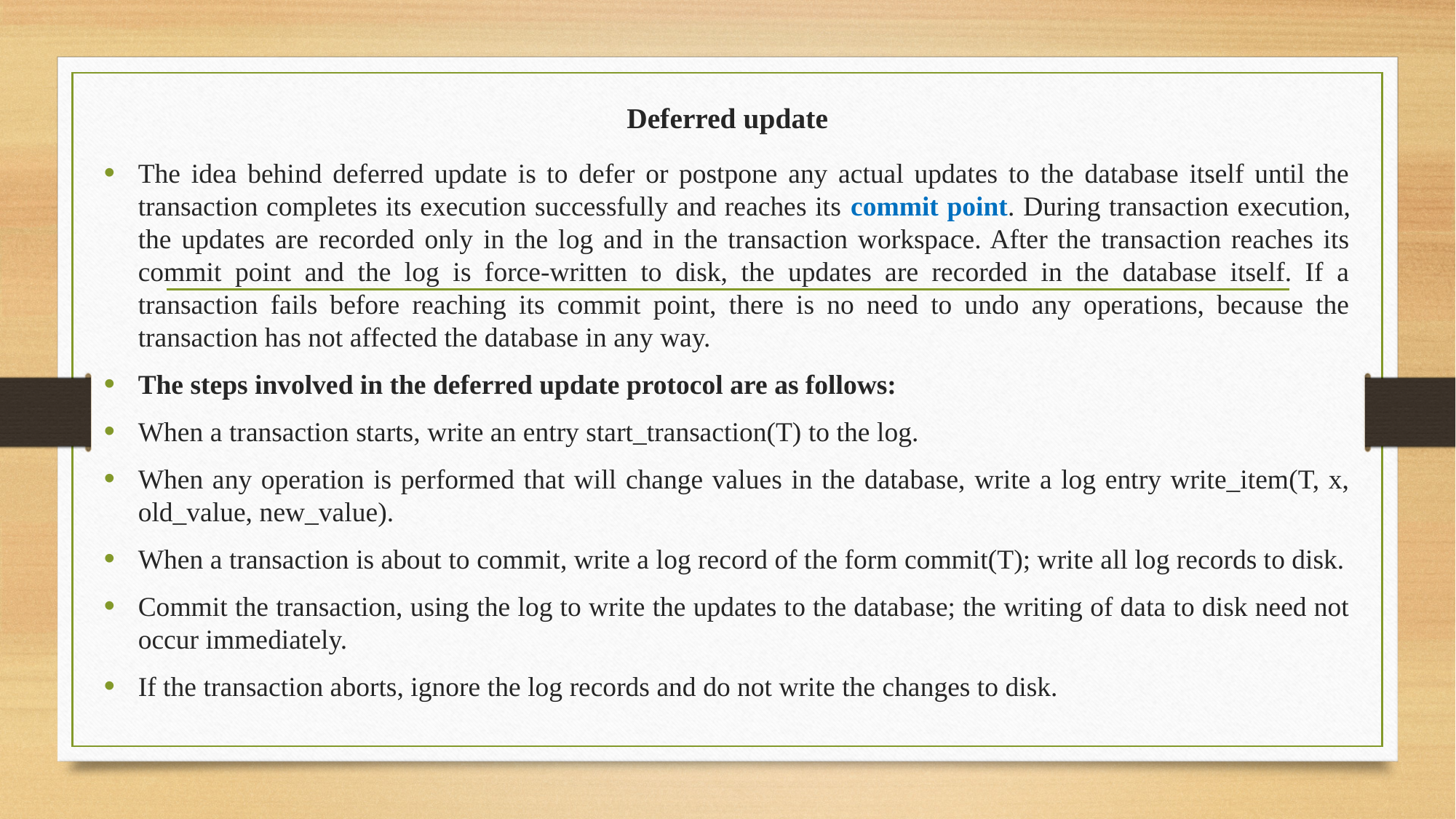

# Deferred update
The idea behind deferred update is to defer or postpone any actual updates to the database itself until the transaction completes its execution successfully and reaches its commit point. During transaction execution, the updates are recorded only in the log and in the transaction workspace. After the transaction reaches its commit point and the log is force-written to disk, the updates are recorded in the database itself. If a transaction fails before reaching its commit point, there is no need to undo any operations, because the transaction has not affected the database in any way.
The steps involved in the deferred update protocol are as follows:
When a transaction starts, write an entry start_transaction(T) to the log.
When any operation is performed that will change values in the database, write a log entry write_item(T, x, old_value, new_value).
When a transaction is about to commit, write a log record of the form commit(T); write all log records to disk.
Commit the transaction, using the log to write the updates to the database; the writing of data to disk need not occur immediately.
If the transaction aborts, ignore the log records and do not write the changes to disk.